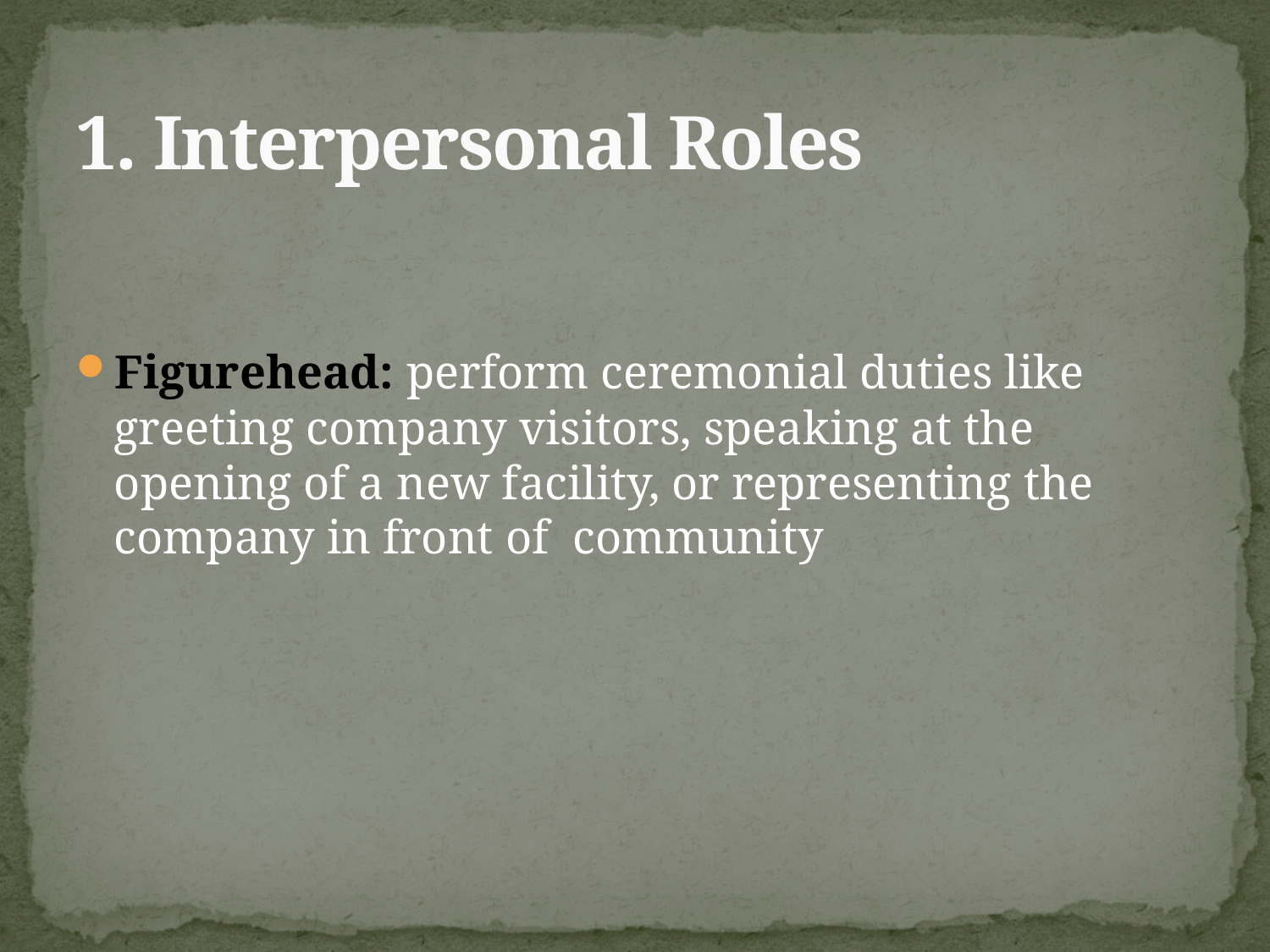

# 1. Interpersonal Roles
Figurehead: perform ceremonial duties like greeting company visitors, speaking at the opening of a new facility, or representing the company in front of  community